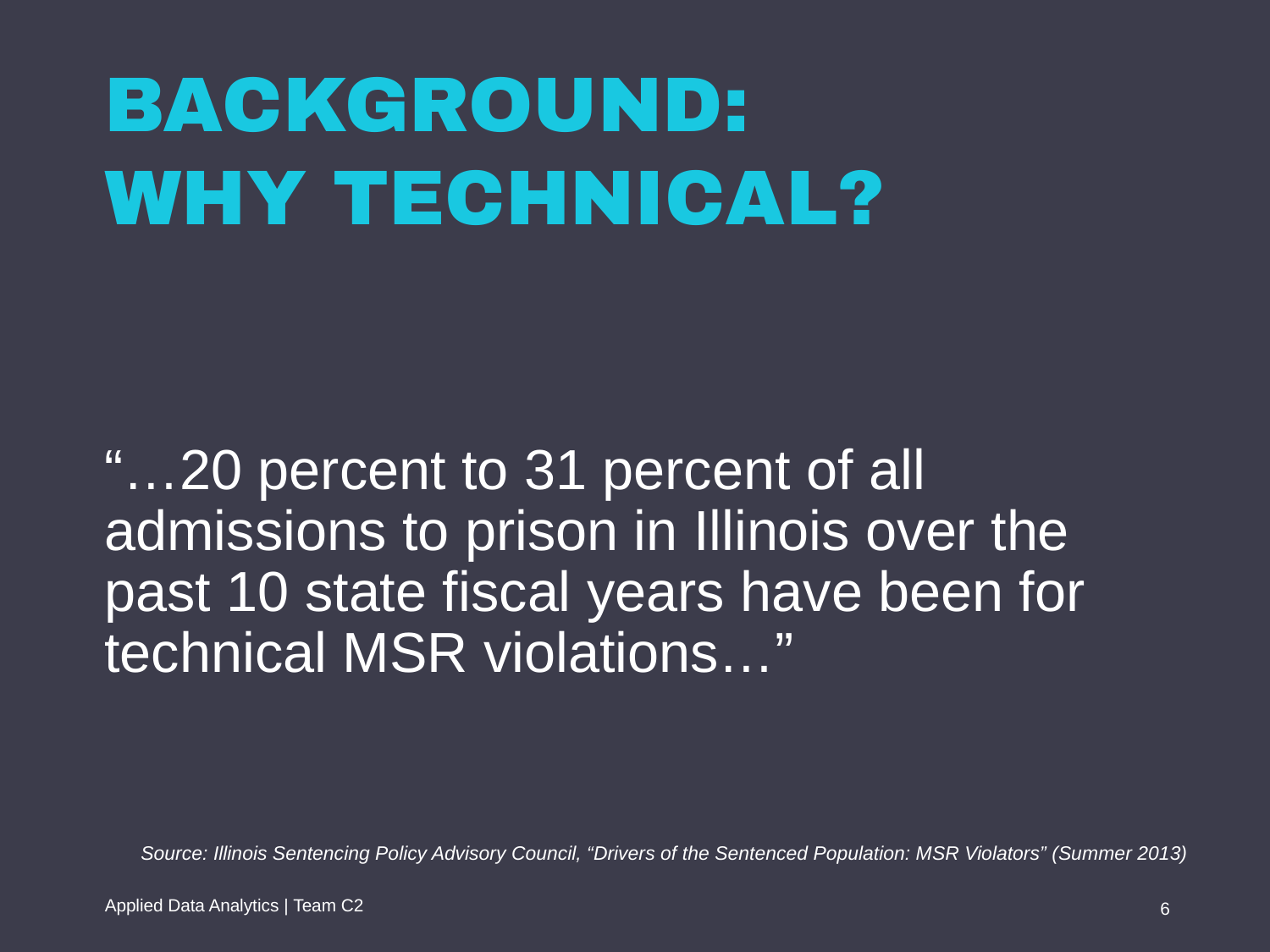

BACKGROUND:
WHY TECHNICAL?

“…20 percent to 31 percent of all admissions to prison in Illinois over the past 10 state fiscal years have been for technical MSR violations…”
Source: Illinois Sentencing Policy Advisory Council, “Drivers of the Sentenced Population: MSR Violators” (Summer 2013)
Applied Data Analytics | Team C2
6